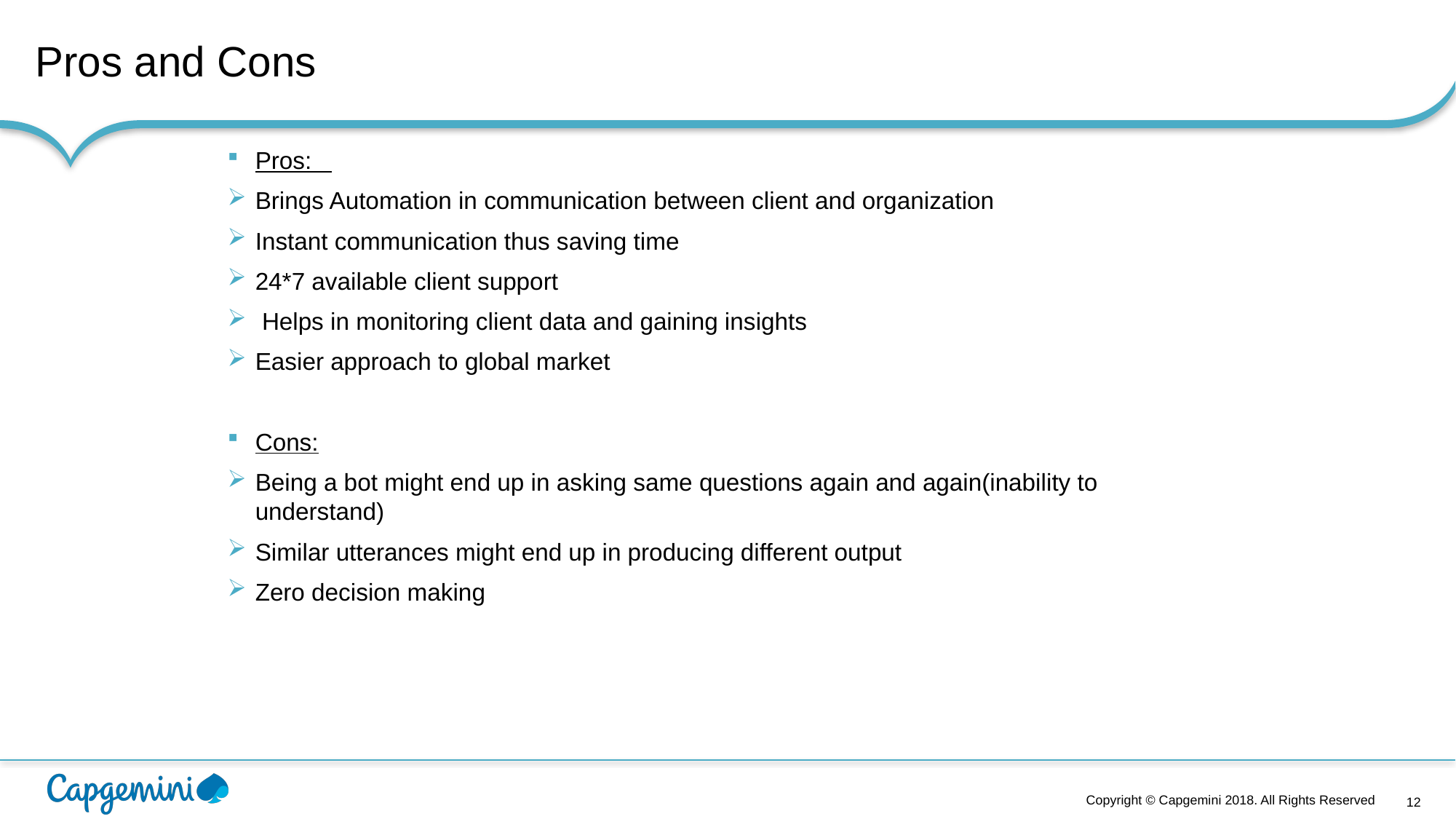

# Pros and Cons
Pros:
Brings Automation in communication between client and organization
Instant communication thus saving time
24*7 available client support
 Helps in monitoring client data and gaining insights
Easier approach to global market

Cons:
Being a bot might end up in asking same questions again and again(inability to understand)
Similar utterances might end up in producing different output
Zero decision making